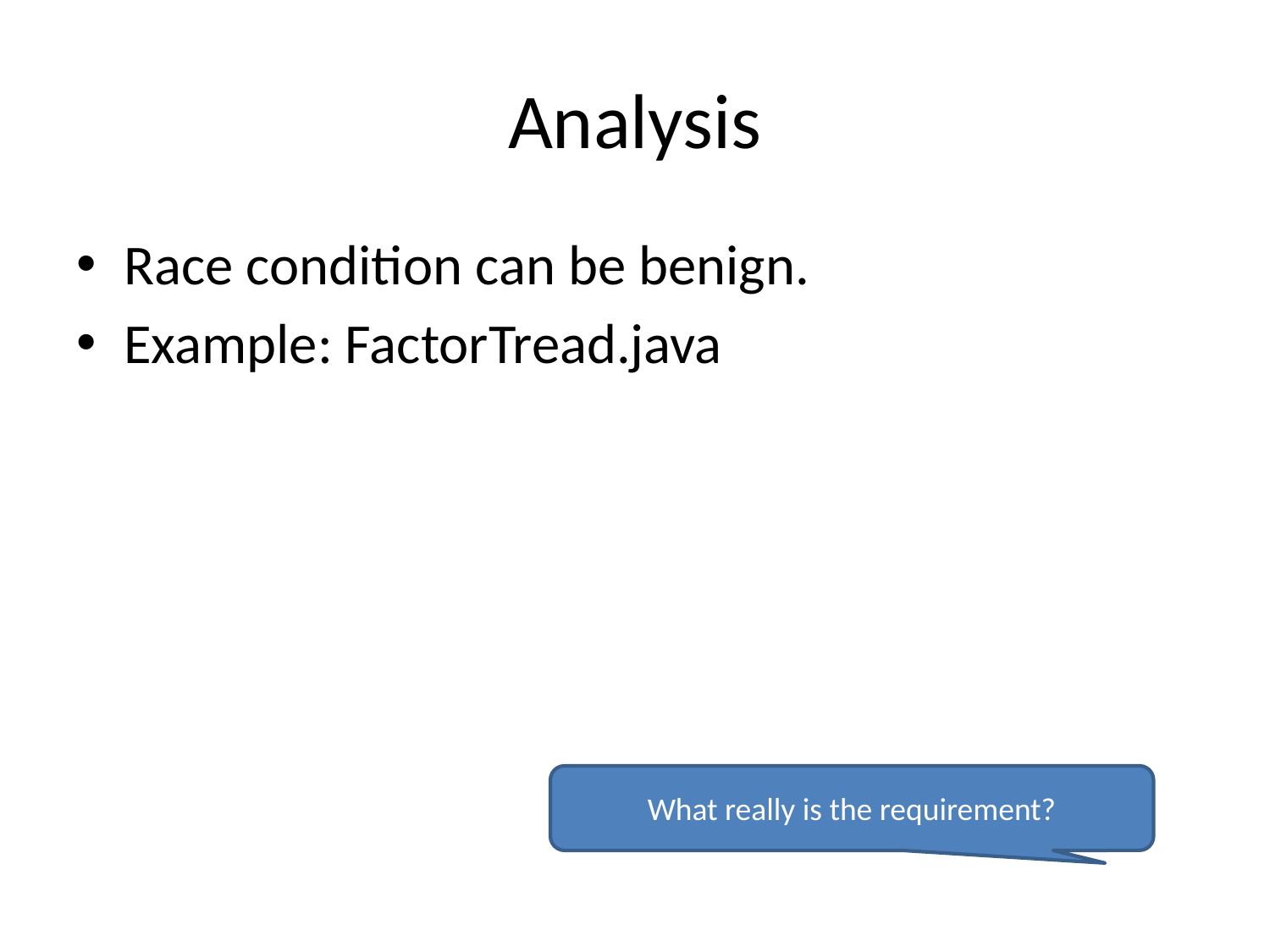

# Analysis
Race condition can be benign.
Example: FactorTread.java

What really is the requirement?